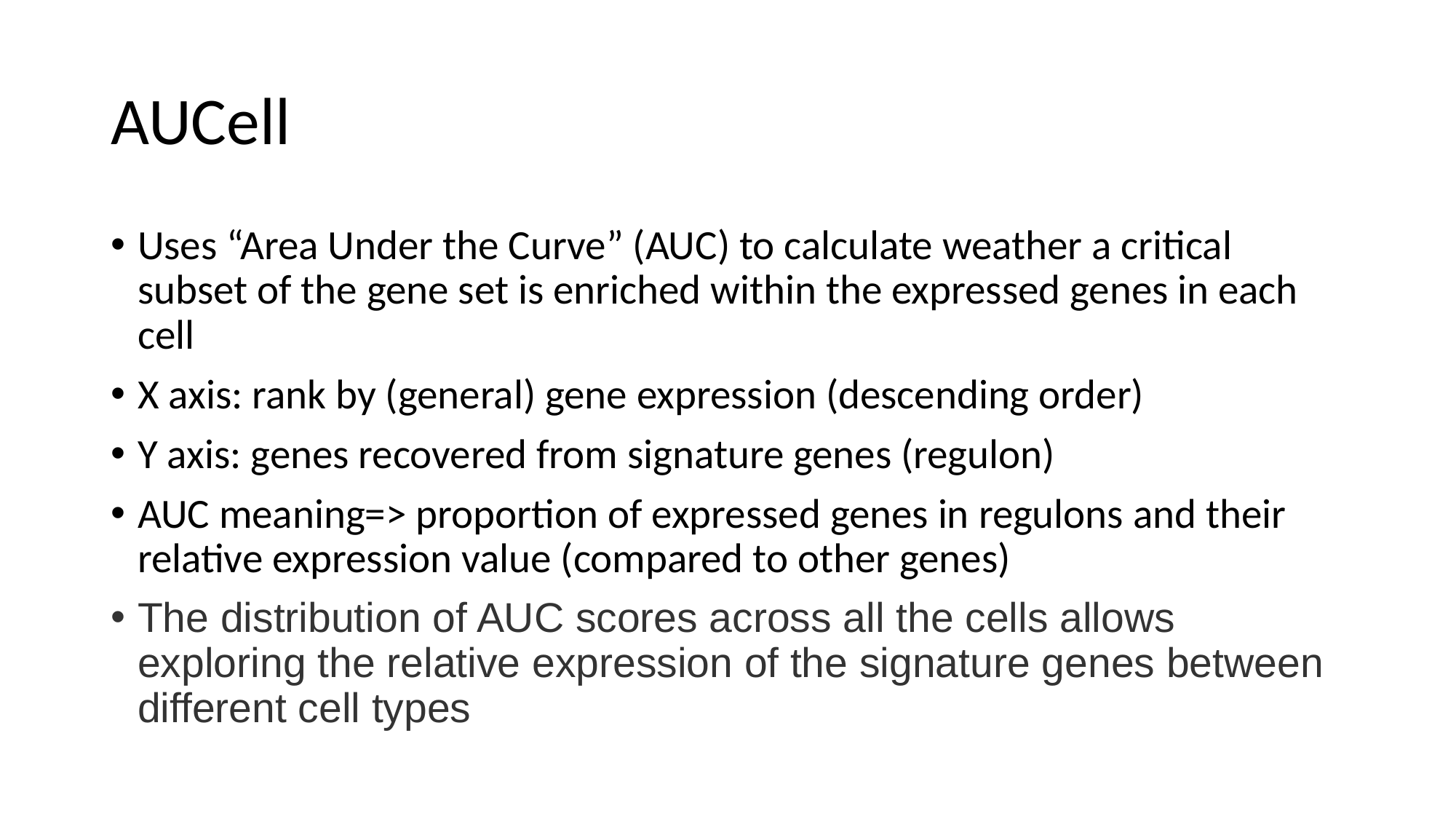

# AUCell
Uses “Area Under the Curve” (AUC) to calculate weather a critical subset of the gene set is enriched within the expressed genes in each cell
X axis: rank by (general) gene expression (descending order)
Y axis: genes recovered from signature genes (regulon)
AUC meaning=> proportion of expressed genes in regulons and their relative expression value (compared to other genes)
The distribution of AUC scores across all the cells allows exploring the relative expression of the signature genes between different cell types